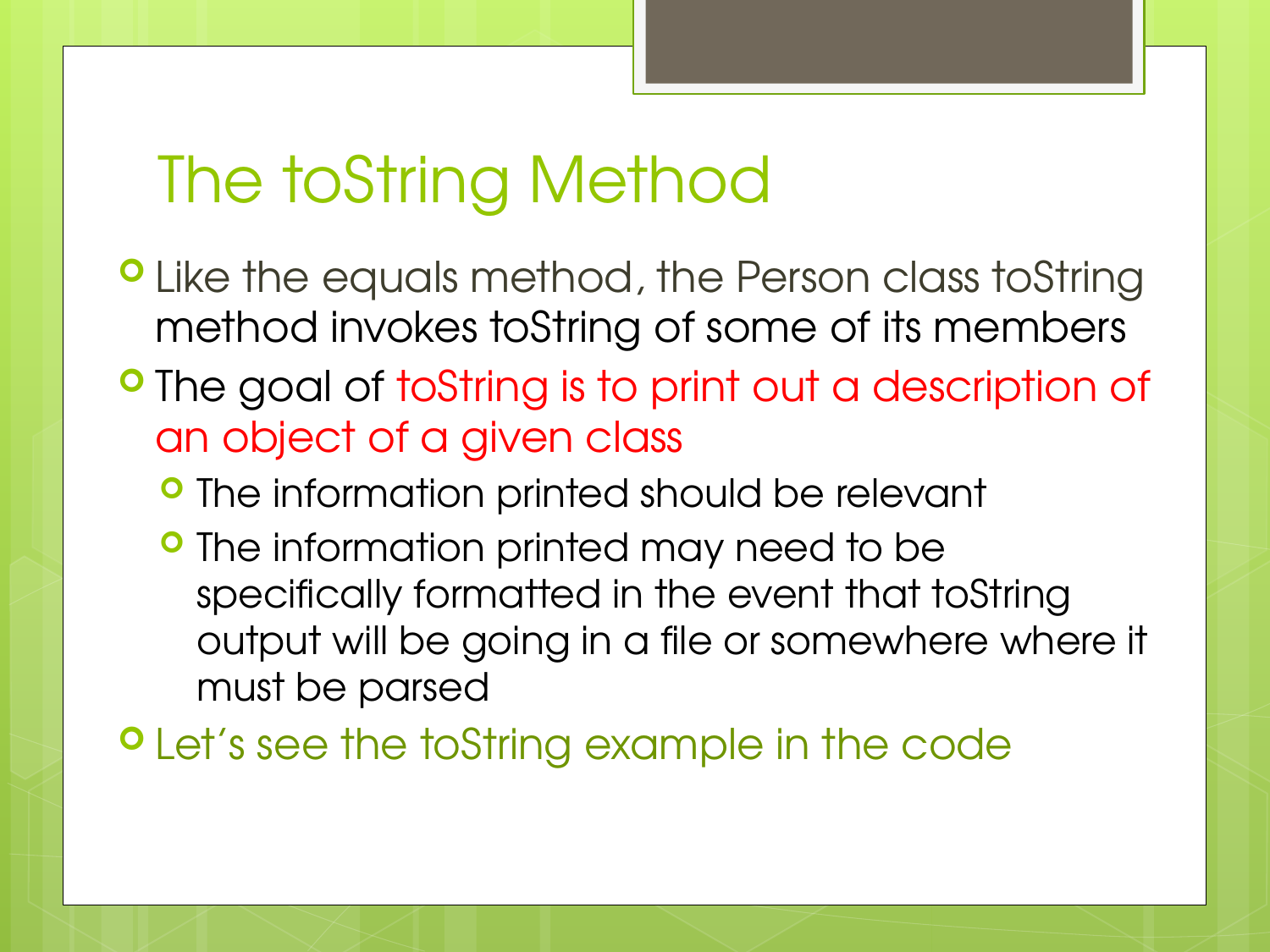

# The toString Method
Like the equals method, the Person class toString method invokes toString of some of its members
The goal of toString is to print out a description of an object of a given class
The information printed should be relevant
The information printed may need to be specifically formatted in the event that toString output will be going in a file or somewhere where it must be parsed
Let’s see the toString example in the code